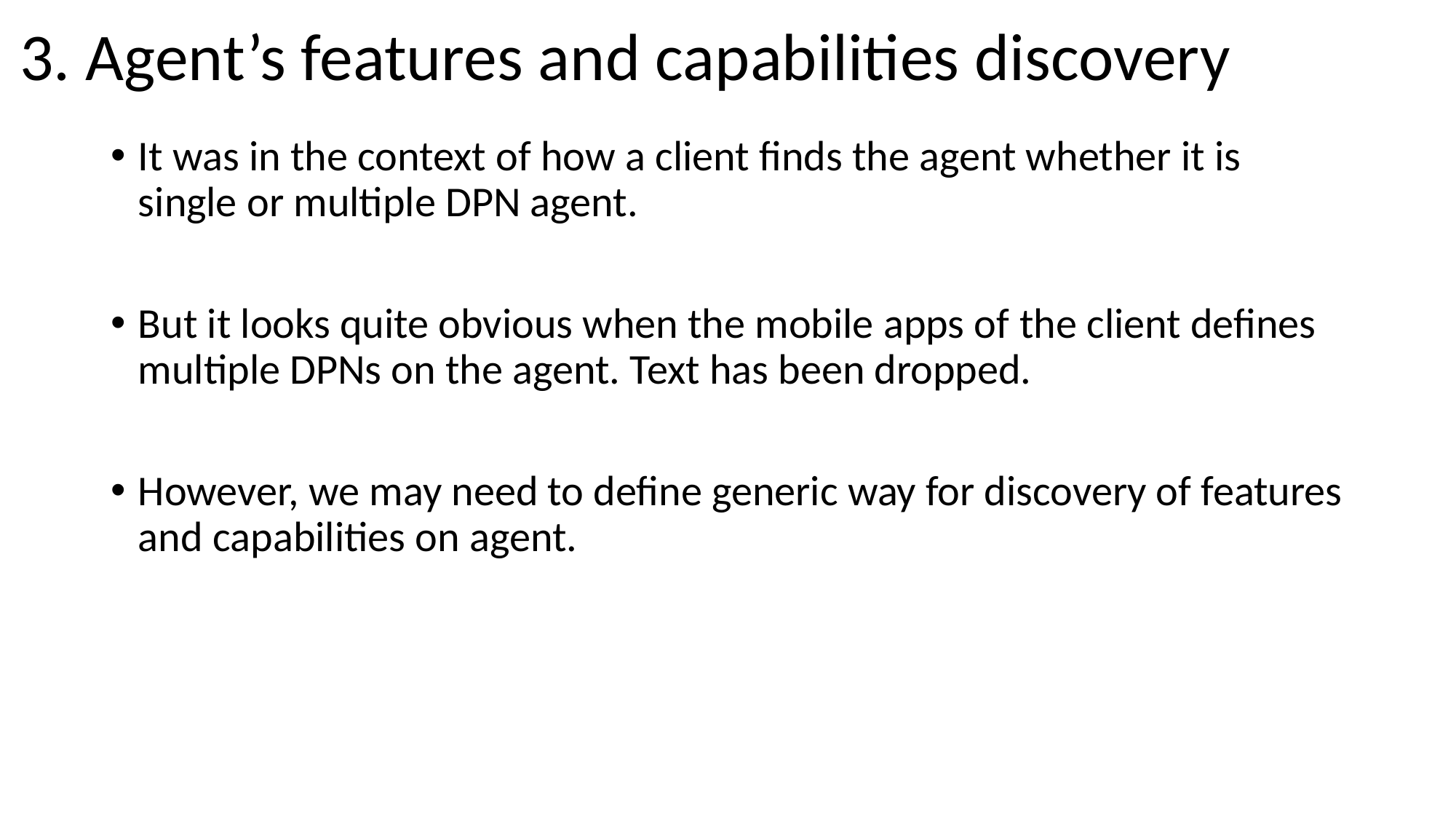

# 3. Agent’s features and capabilities discovery
It was in the context of how a client finds the agent whether it is single or multiple DPN agent.

But it looks quite obvious when the mobile apps of the client defines multiple DPNs on the agent. Text has been dropped.

However, we may need to define generic way for discovery of features and capabilities on agent.